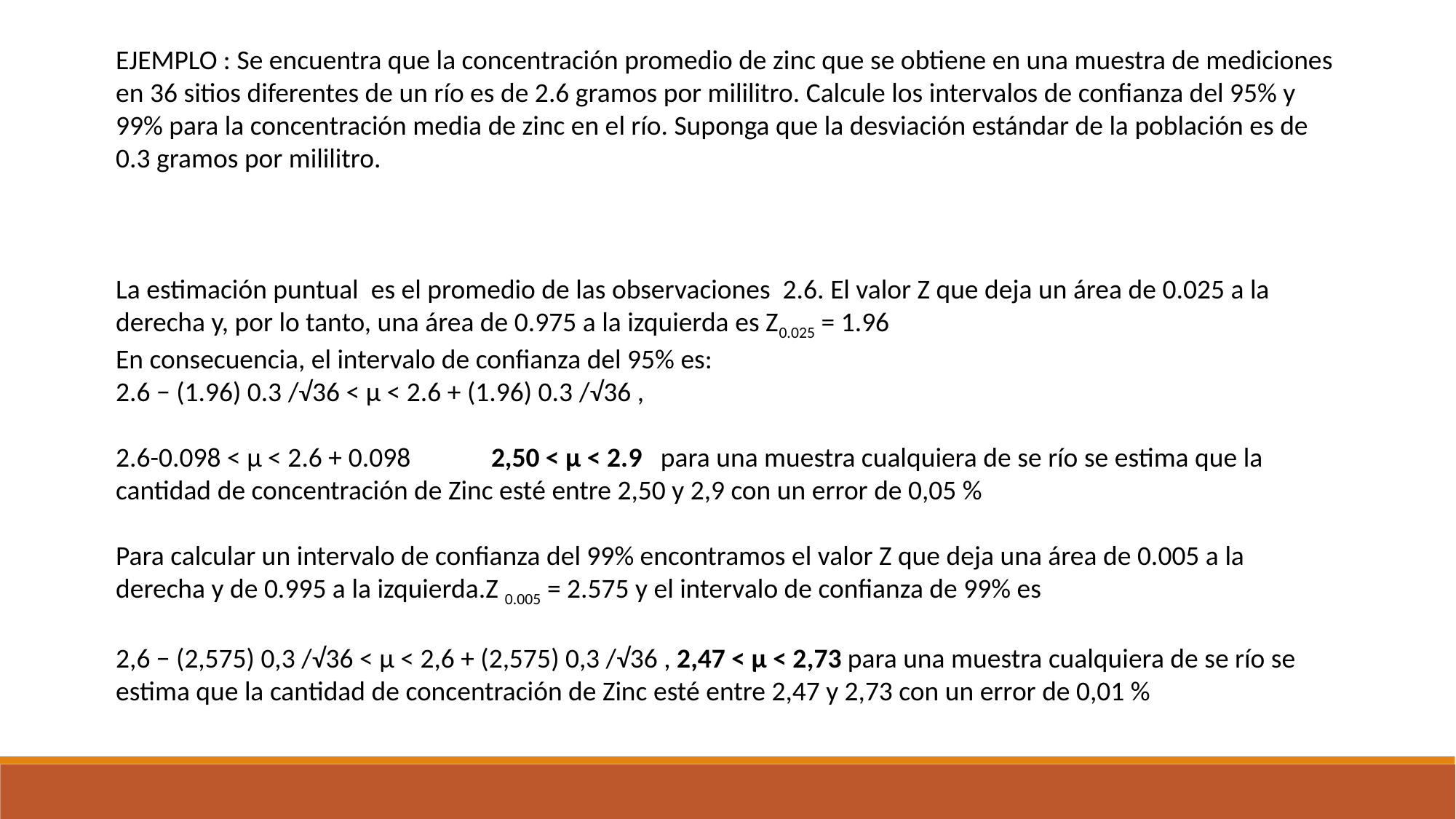

EJEMPLO : Se encuentra que la concentración promedio de zinc que se obtiene en una muestra de mediciones en 36 sitios diferentes de un río es de 2.6 gramos por mililitro. Calcule los intervalos de confianza del 95% y 99% para la concentración media de zinc en el río. Suponga que la desviación estándar de la población es de 0.3 gramos por mililitro.

La estimación puntual  es el promedio de las observaciones  2.6. El valor Z que deja un área de 0.025 a la derecha y, por lo tanto, una área de 0.975 a la izquierda es Z0.025 = 1.96
En consecuencia, el intervalo de confianza del 95% es:
2.6 − (1.96) 0.3 /√36 < μ < 2.6 + (1.96) 0.3 /√36 ,

2.6-0.098 < μ < 2.6 + 0.098             2,50 < μ < 2.9   para una muestra cualquiera de se río se estima que la cantidad de concentración de Zinc esté entre 2,50 y 2,9 con un error de 0,05 %

Para calcular un intervalo de confianza del 99% encontramos el valor Z que deja una área de 0.005 a la derecha y de 0.995 a la izquierda.Z 0.005 = 2.575 y el intervalo de confianza de 99% es

2,6 − (2,575) 0,3 /√36 < μ < 2,6 + (2,575) 0,3 /√36 , 2,47 < μ < 2,73 para una muestra cualquiera de se río se estima que la cantidad de concentración de Zinc esté entre 2,47 y 2,73 con un error de 0,01 %